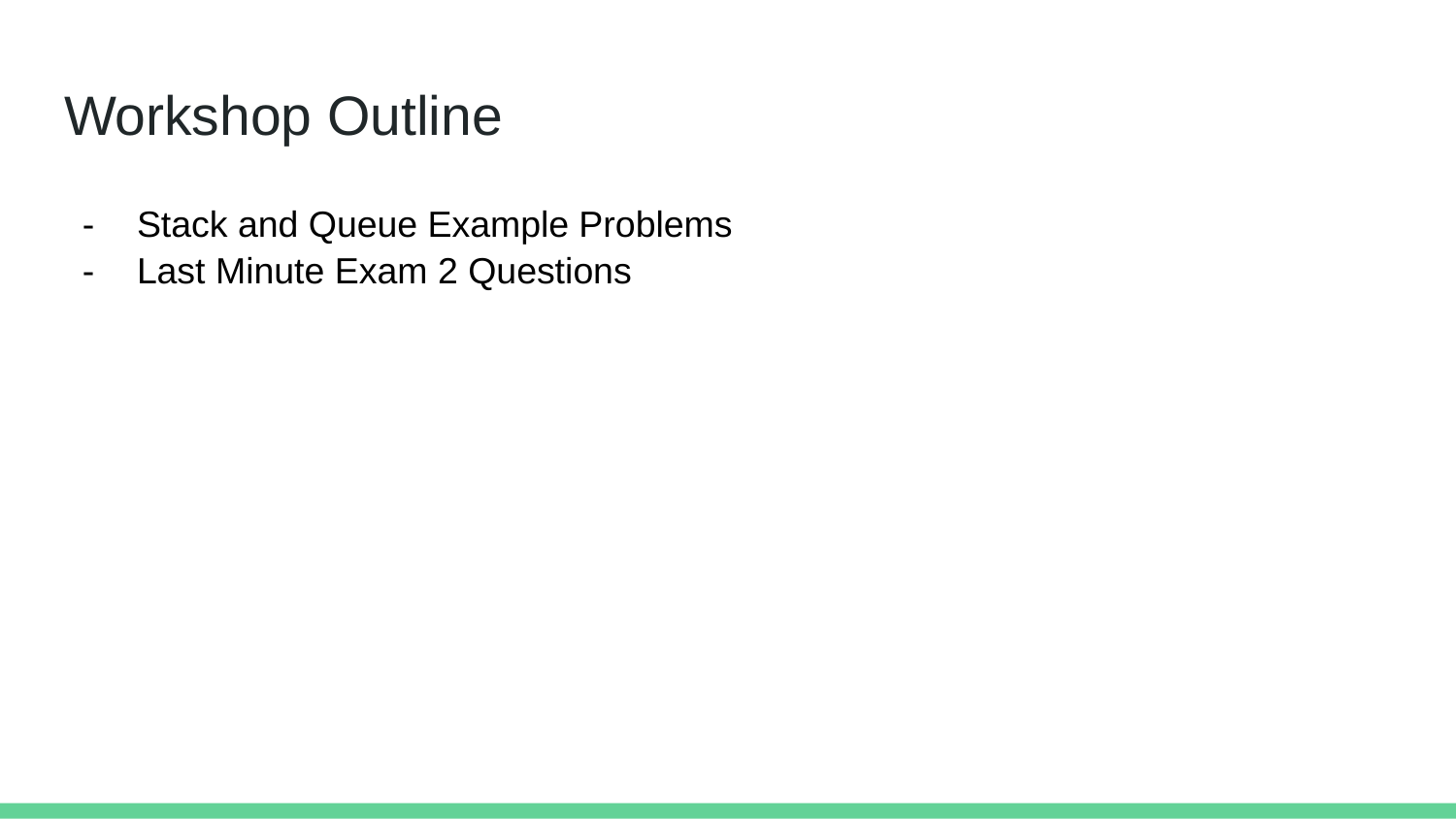

# Workshop Outline

Stack and Queue Example Problems
Last Minute Exam 2 Questions